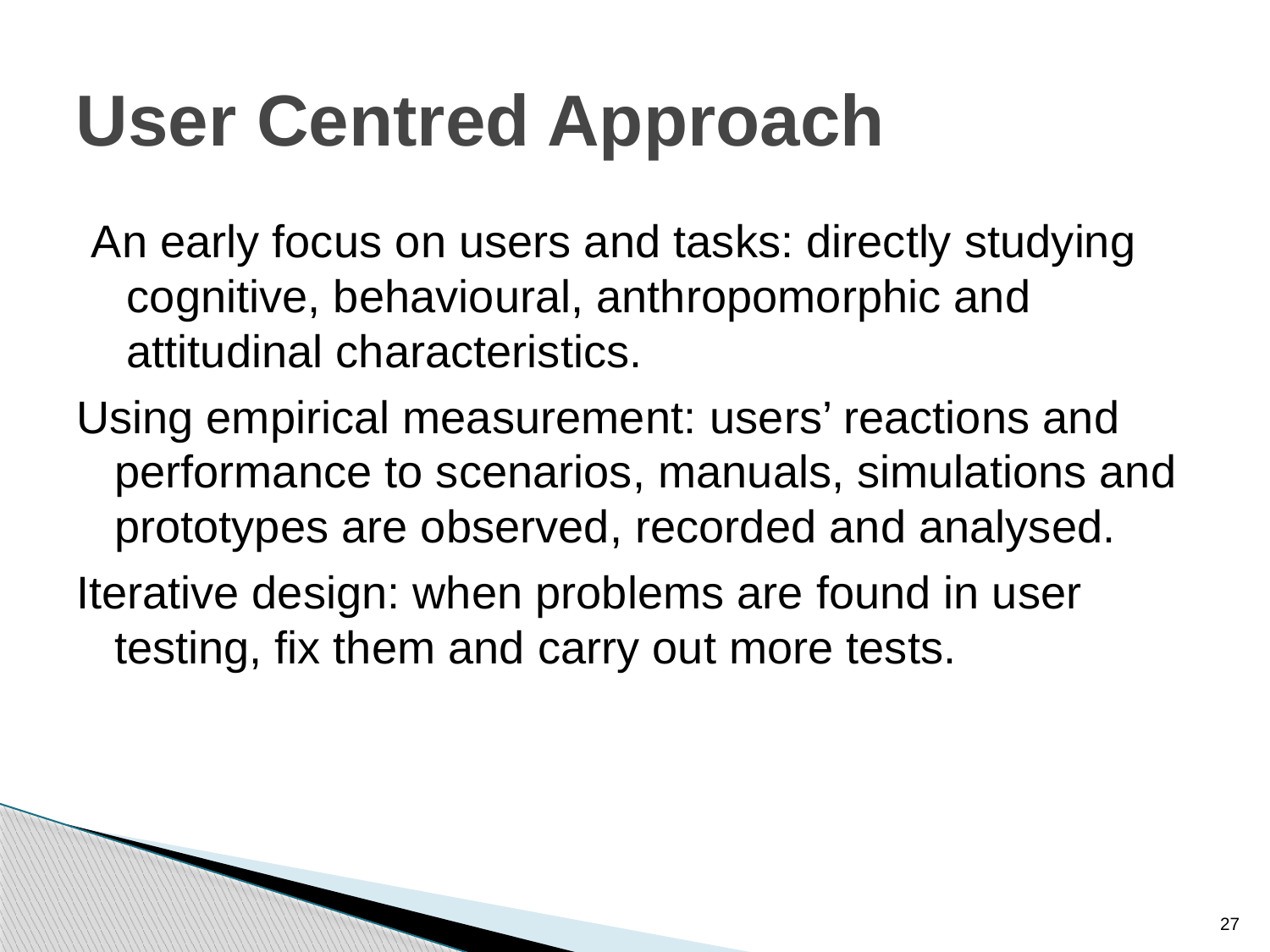

# User Centred Approach
An early focus on users and tasks: directly studying cognitive, behavioural, anthropomorphic and attitudinal characteristics.
Using empirical measurement: users’ reactions and performance to scenarios, manuals, simulations and prototypes are observed, recorded and analysed.
Iterative design: when problems are found in user testing, fix them and carry out more tests.

27